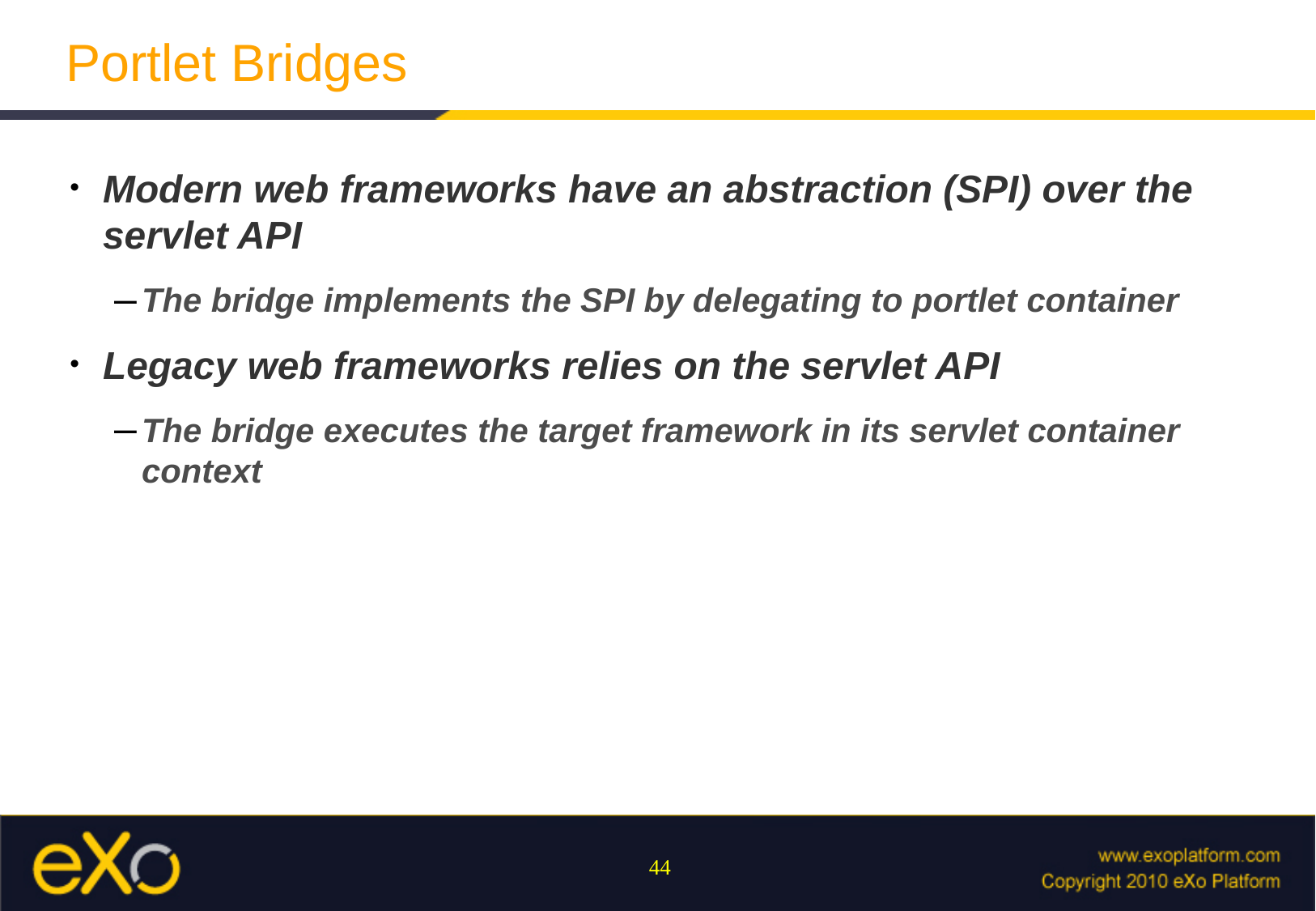

# Portlet Bridges
Modern web frameworks have an abstraction (SPI) over the servlet API
The bridge implements the SPI by delegating to portlet container
Legacy web frameworks relies on the servlet API
The bridge executes the target framework in its servlet container context